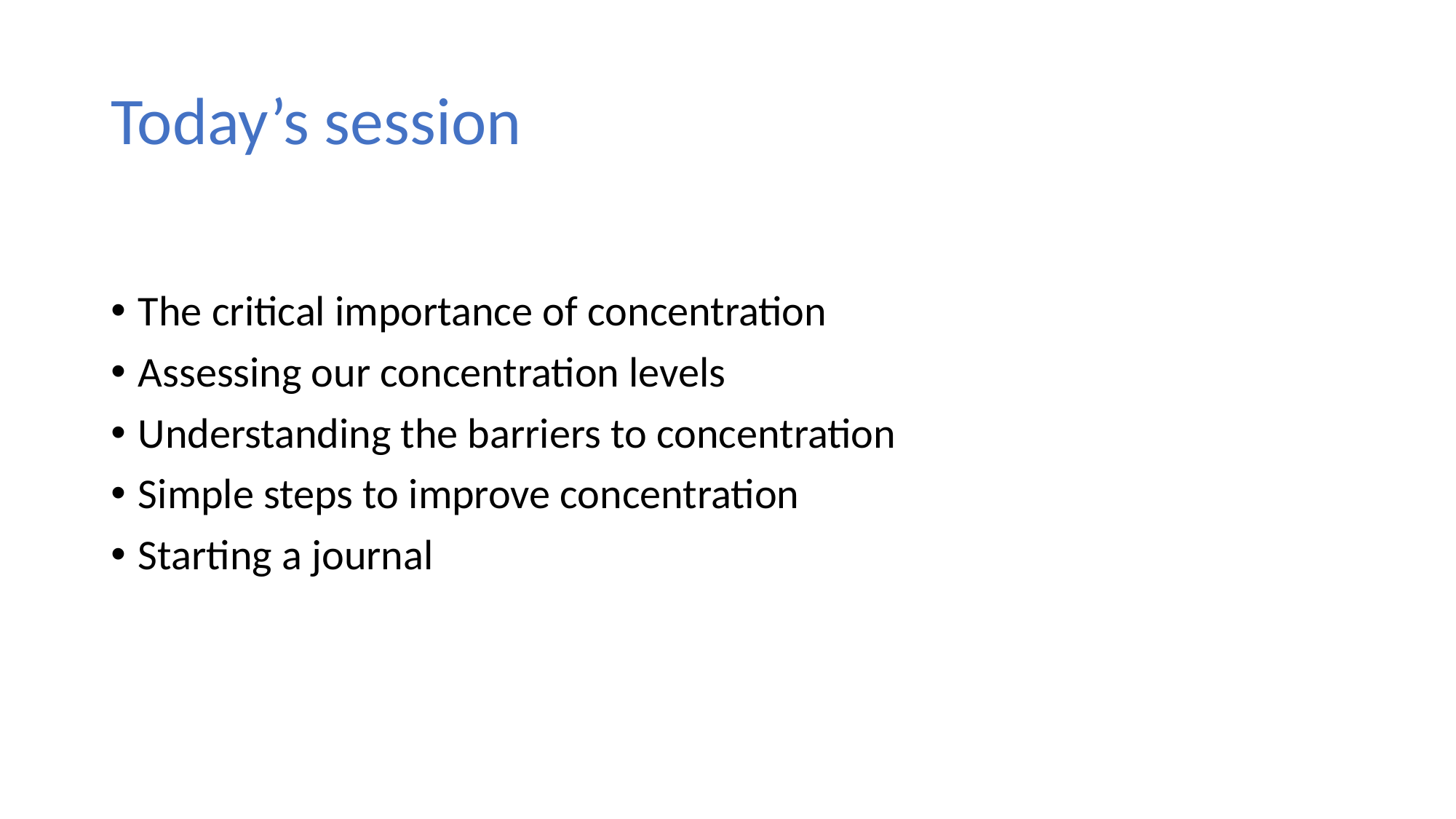

# Today’s session

The critical importance of concentration
Assessing our concentration levels
Understanding the barriers to concentration
Simple steps to improve concentration
Starting a journal